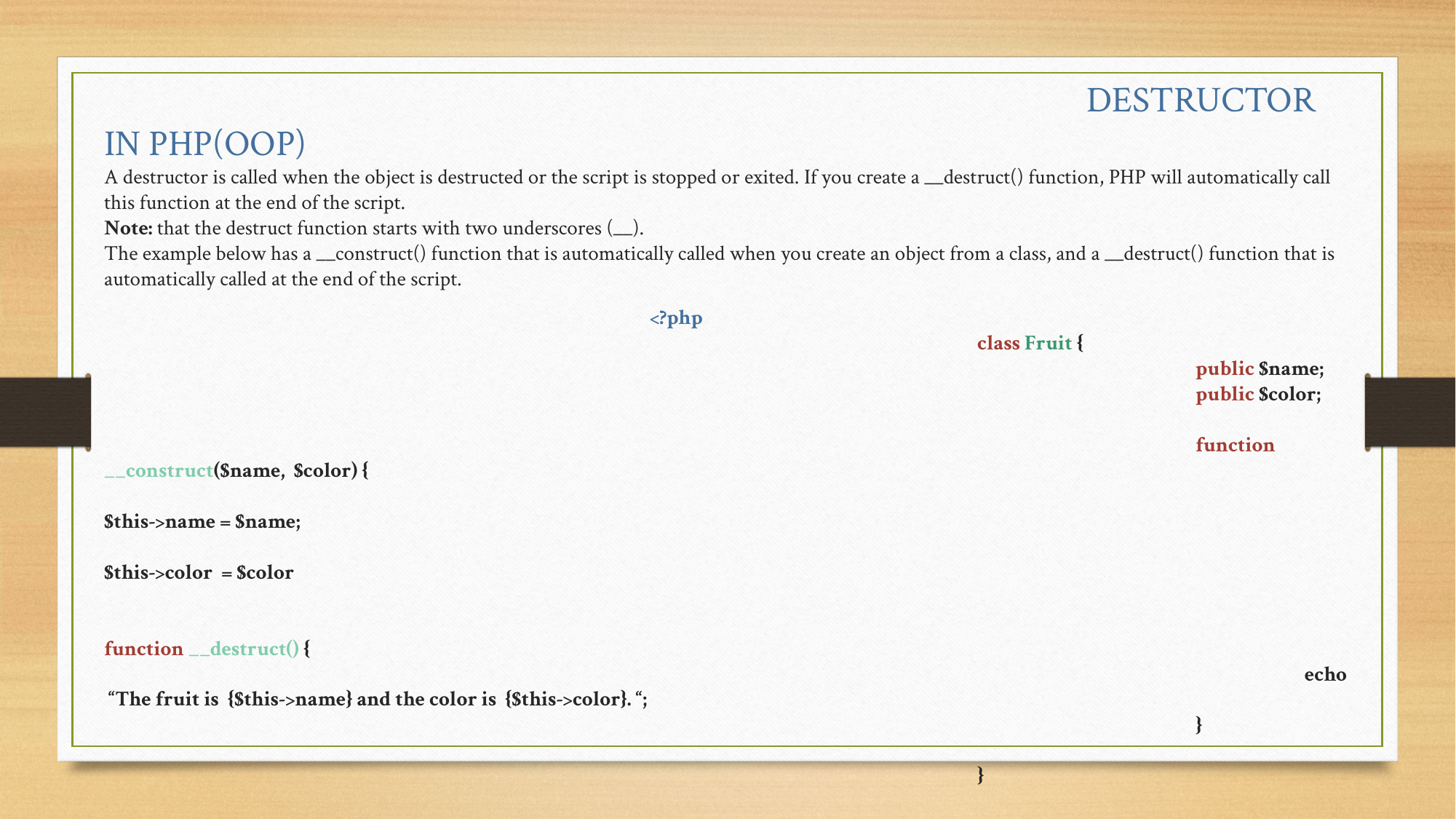

DESTRUCTOR IN PHP(OOP)
A destructor is called when the object is destructed or the script is stopped or exited. If you create a __destruct() function, PHP will automatically call this function at the end of the script.
Note: that the destruct function starts with two underscores (__).
The example below has a __construct() function that is automatically called when you create an object from a class, and a __destruct() function that is automatically called at the end of the script.
					<?php
								class Fruit {
  										public $name;
  										public $color;
  										function __construct($name,  $color) {
											$this->name = $name;
											$this->color  = $color
  										function __destruct() {
    											echo   “The fruit is  {$this->name} and the color is  {$this->color}. “;
  										}
								}
										$apple = new Fruit(“Apple”,  “Red”);
					?>